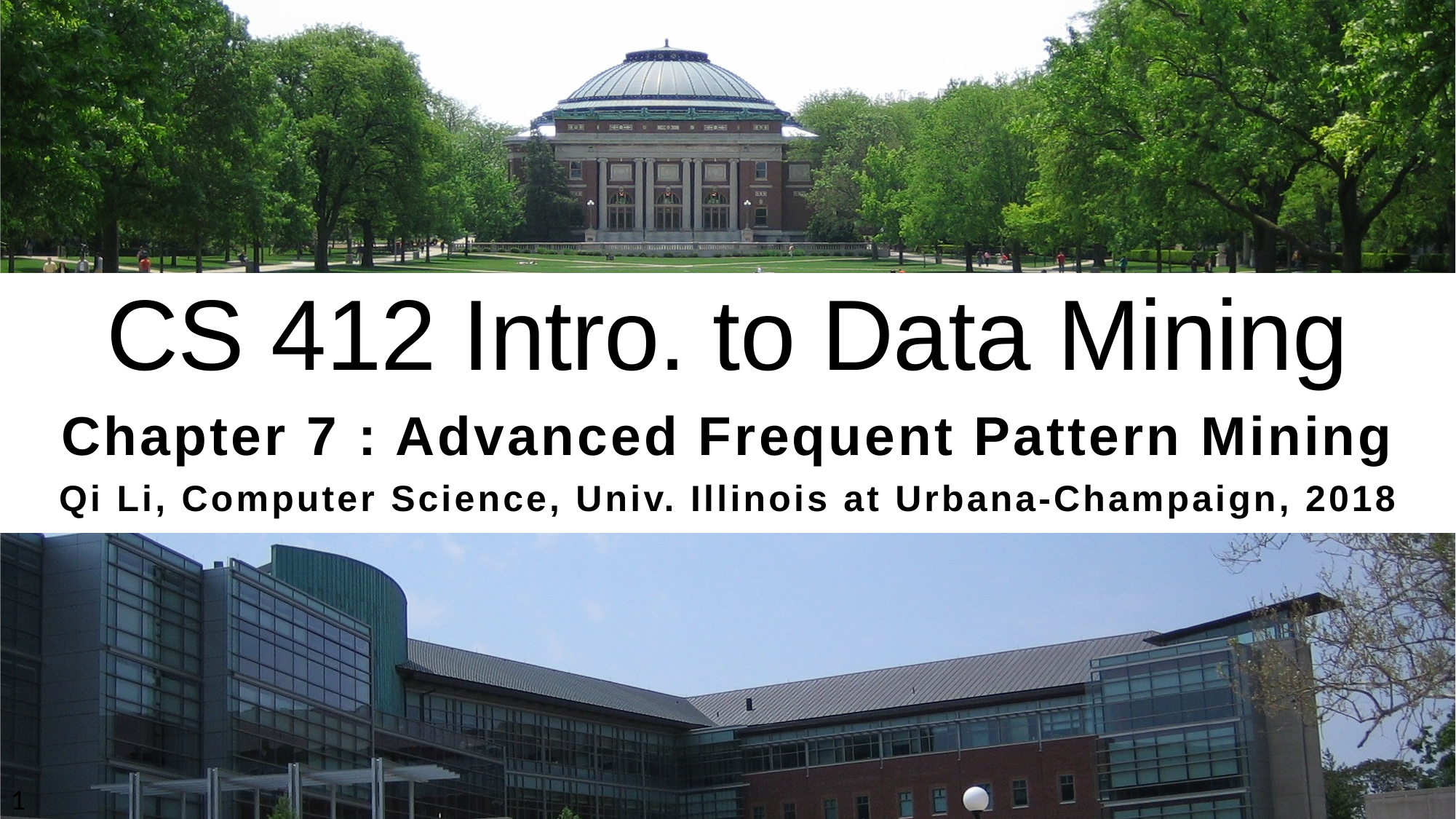

# CS 412 Intro. to Data Mining
Chapter 7 : Advanced Frequent Pattern Mining
Qi Li, Computer Science, Univ. Illinois at Urbana-Champaign, 2018
1